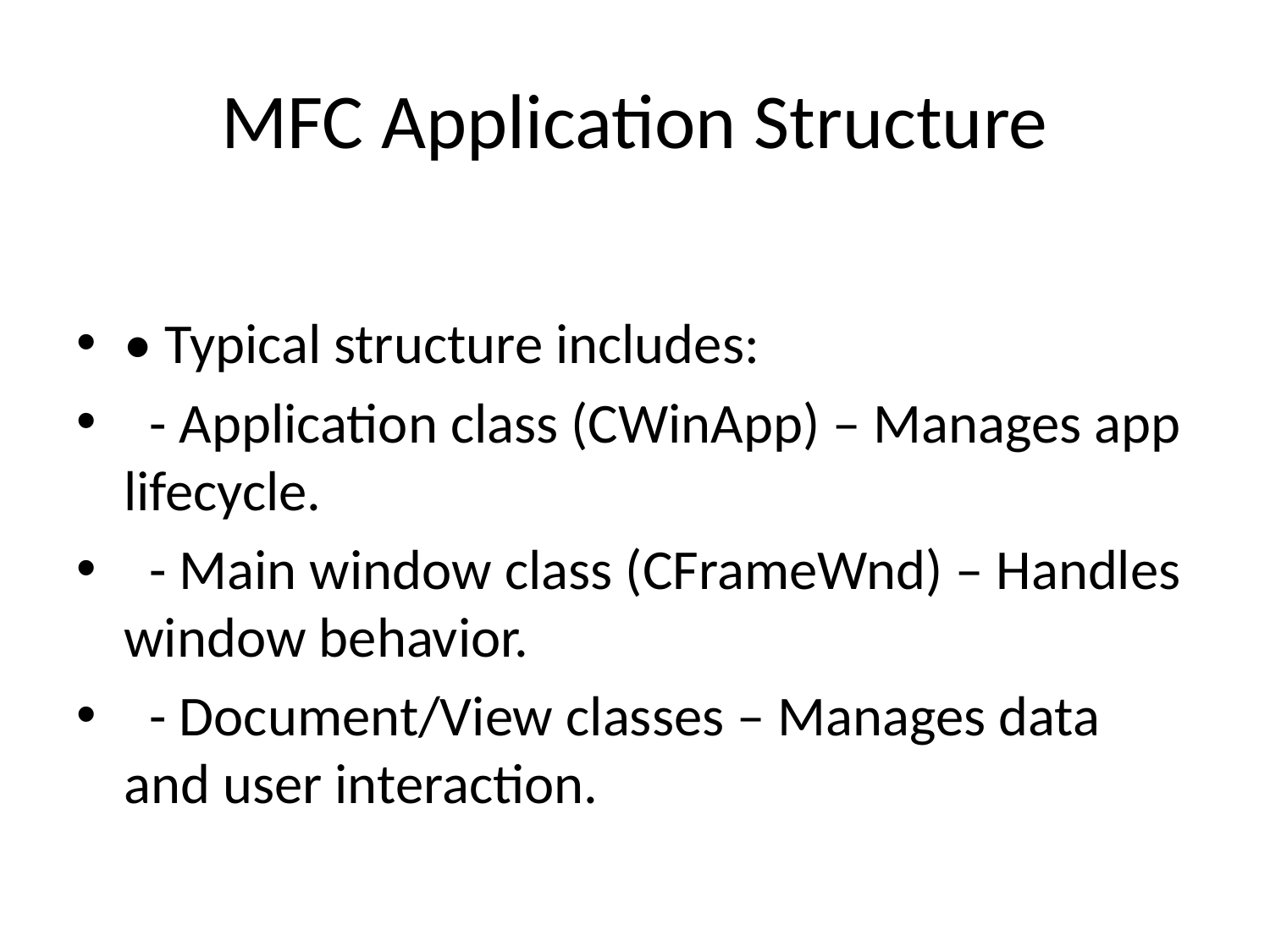

# MFC Application Structure

• Typical structure includes:
  - Application class (CWinApp) – Manages app lifecycle.
  - Main window class (CFrameWnd) – Handles window behavior.
  - Document/View classes – Manages data and user interaction.